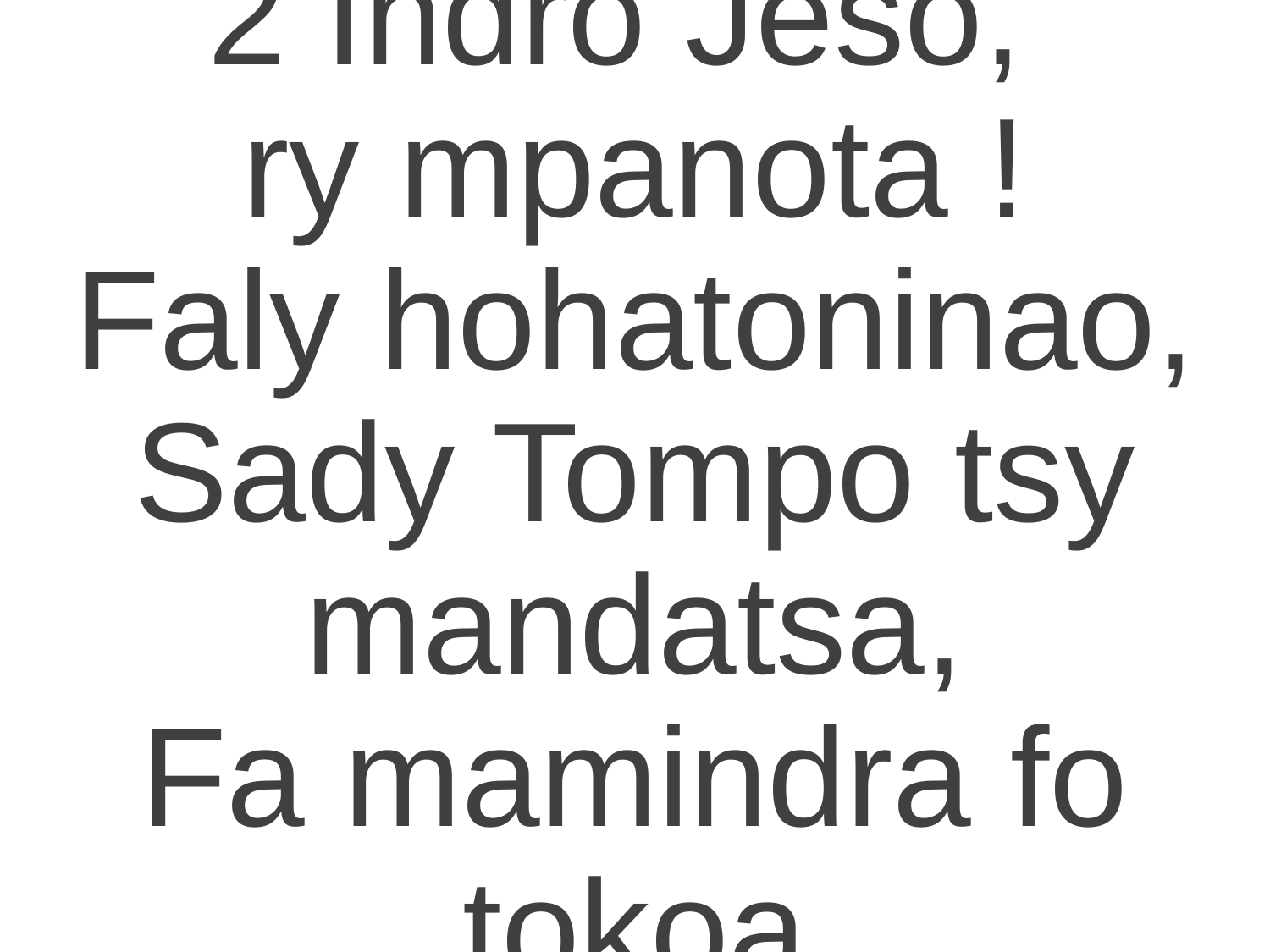

2 Indro Jeso,
ry mpanota !
Faly hohatoninao,
Sady Tompo tsy mandatsa,
Fa mamindra fo tokoa